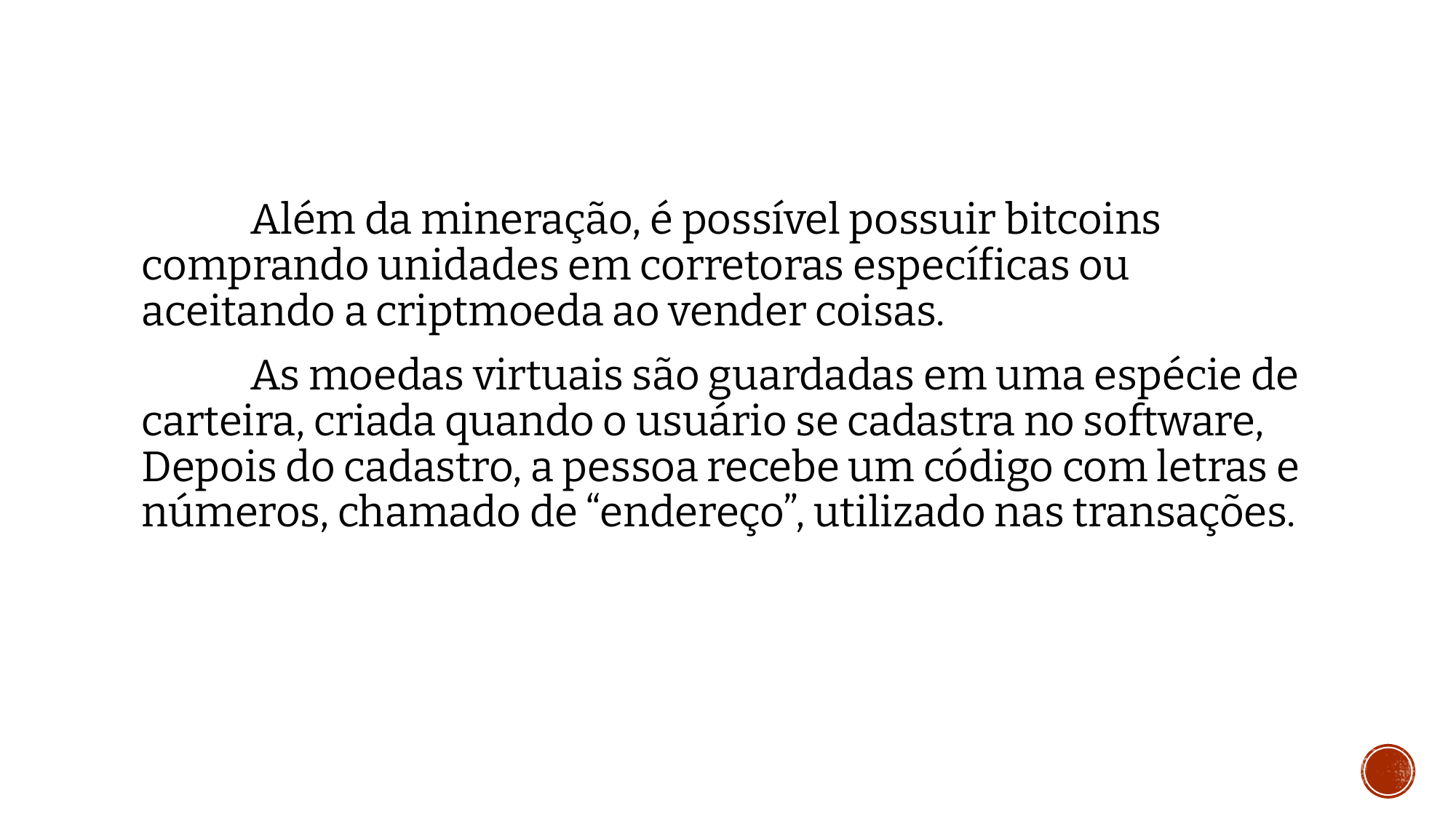

Além da mineração, é possível possuir bitcoins comprando unidades em corretoras específicas ou aceitando a criptmoeda ao vender coisas.
	As moedas virtuais são guardadas em uma espécie de carteira, criada quando o usuário se cadastra no software, Depois do cadastro, a pessoa recebe um código com letras e números, chamado de “endereço”, utilizado nas transações.